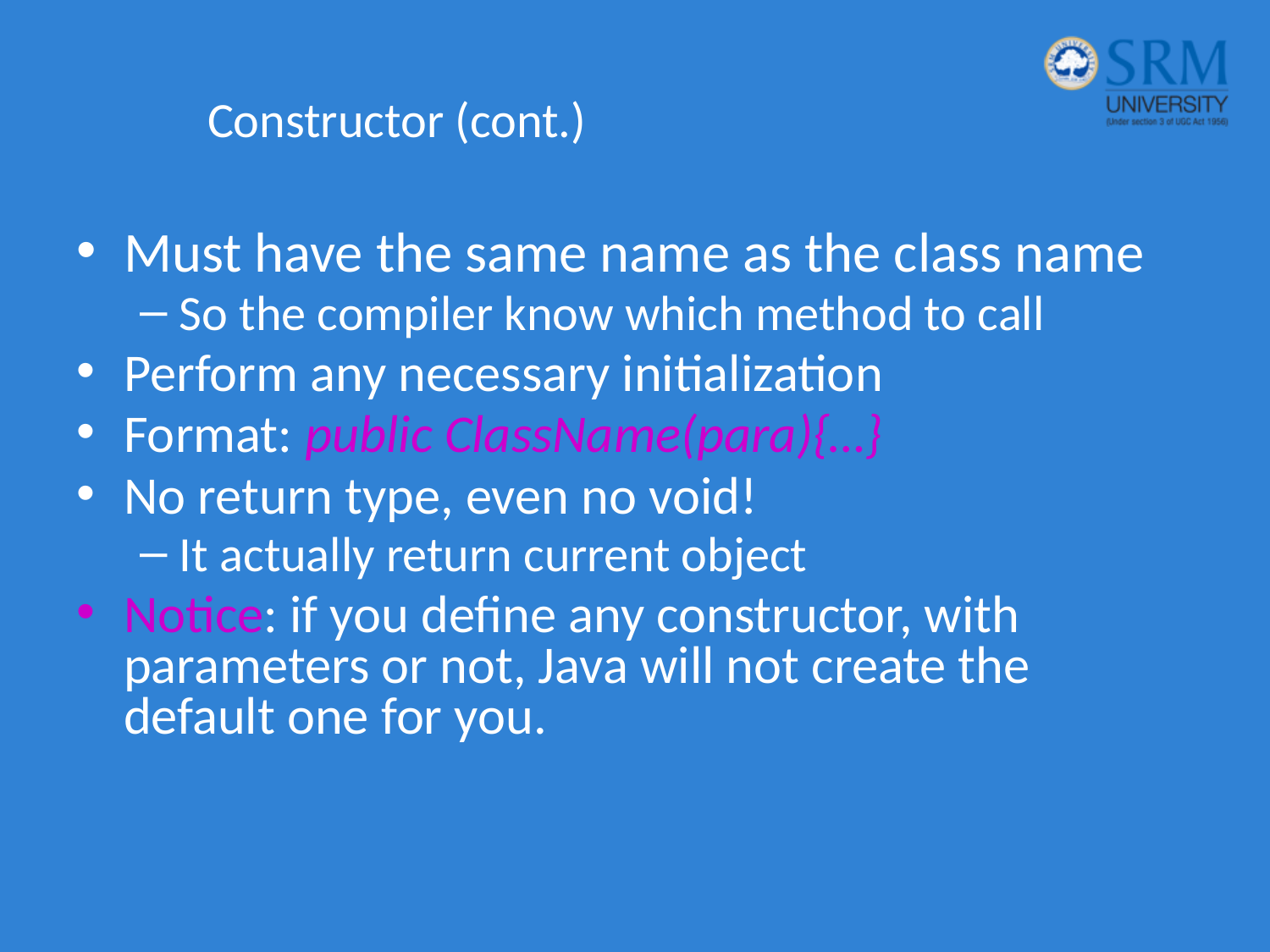

# Constructor (cont.)
Must have the same name as the class name
So the compiler know which method to call
Perform any necessary initialization
Format: public ClassName(para){…}
No return type, even no void!
It actually return current object
Notice: if you define any constructor, with parameters or not, Java will not create the default one for you.